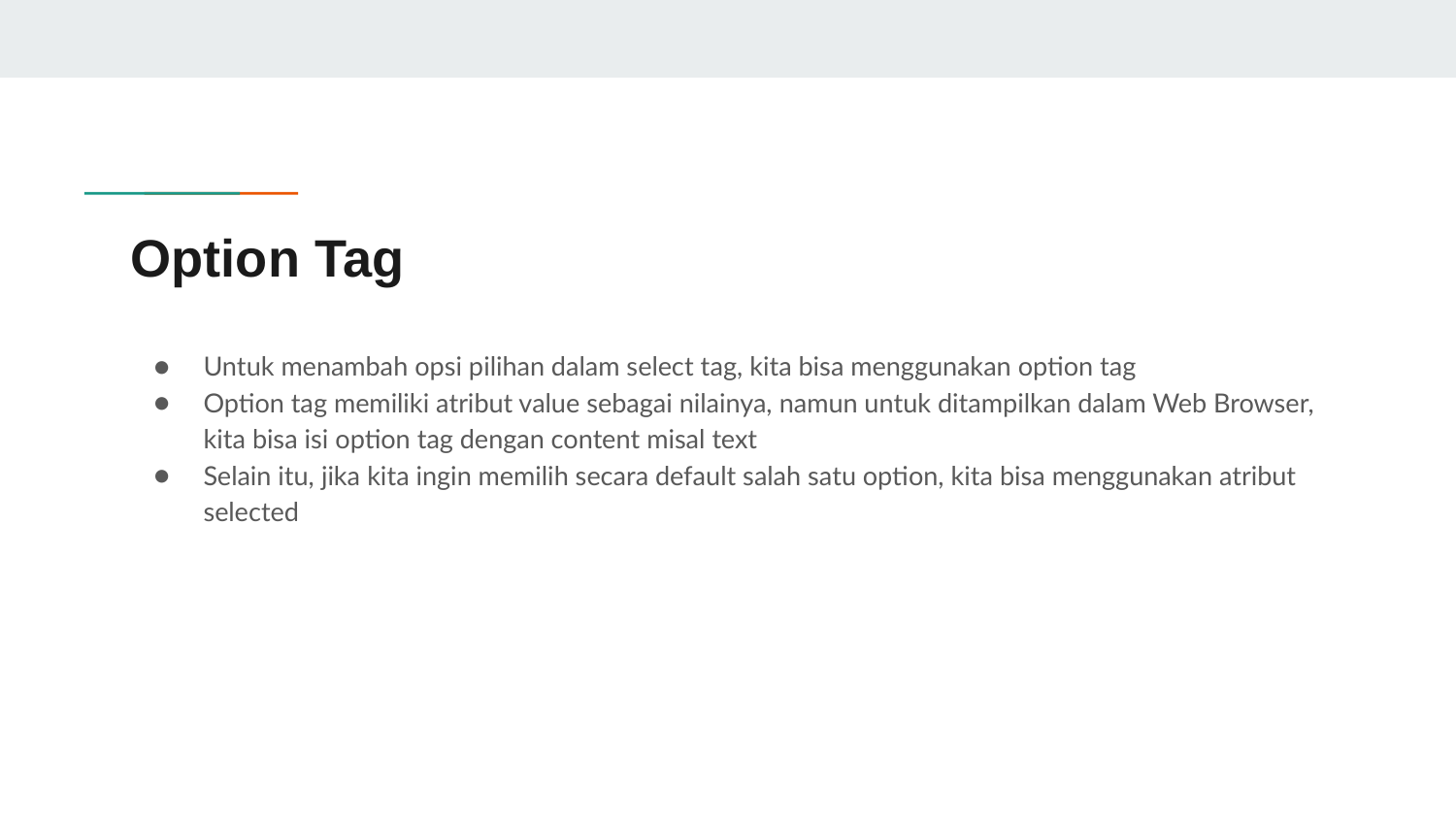

# Option Tag
Untuk menambah opsi pilihan dalam select tag, kita bisa menggunakan option tag
Option tag memiliki atribut value sebagai nilainya, namun untuk ditampilkan dalam Web Browser, kita bisa isi option tag dengan content misal text
Selain itu, jika kita ingin memilih secara default salah satu option, kita bisa menggunakan atribut selected